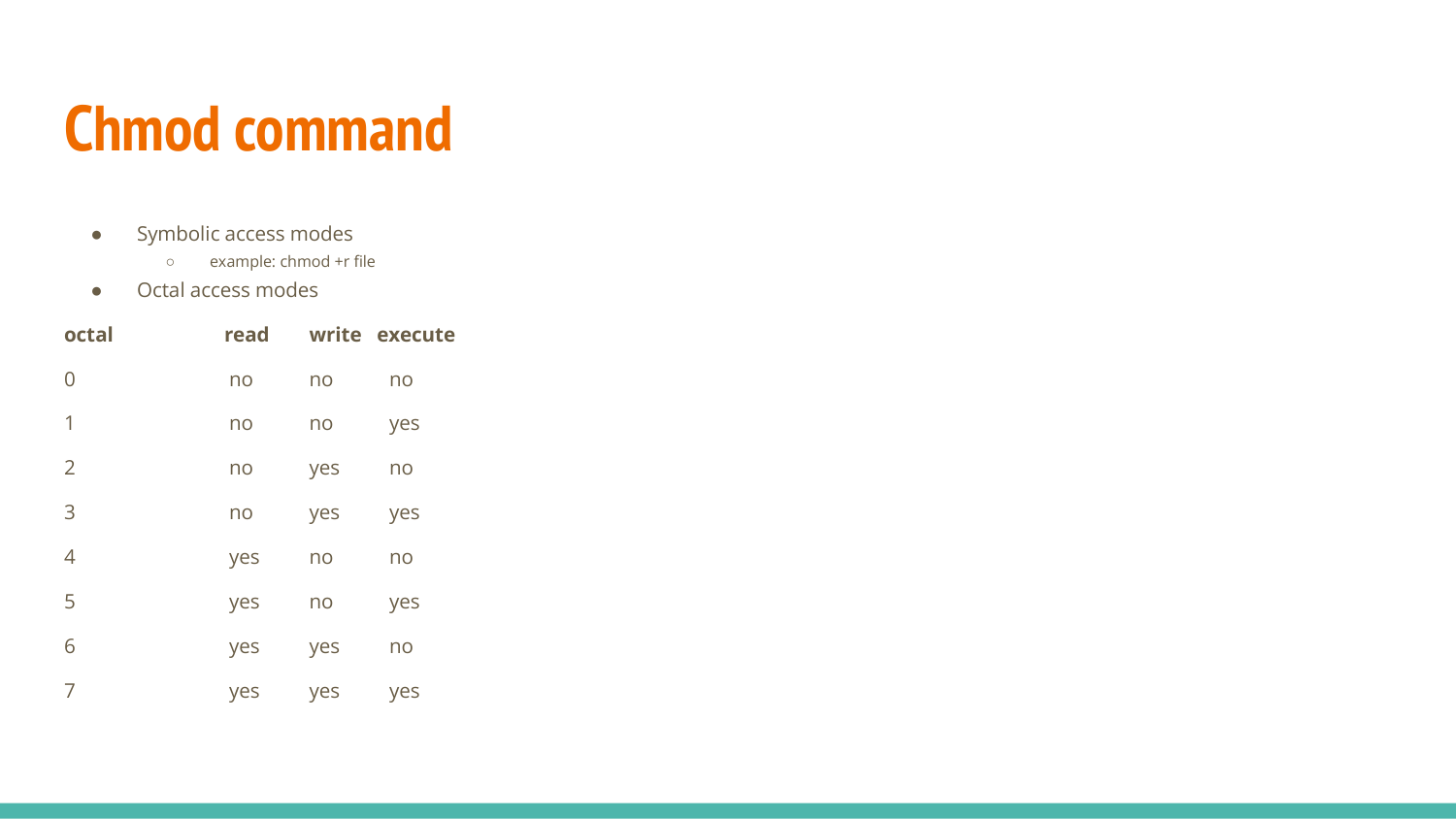

# Chmod command
Symbolic access modes
example: chmod +r file
Octal access modes
octal   	 	read    	 write   execute
0   		 no   	 no   	 no
1   		 no   	 no   	 yes
2   		 no   	 yes   	 no
3   		 no   	 yes   	 yes
4   		 yes   	 no   	 no
5   		 yes   	 no   	 yes
6   		 yes   	 yes   	 no
7   		 yes   	 yes   	 yes